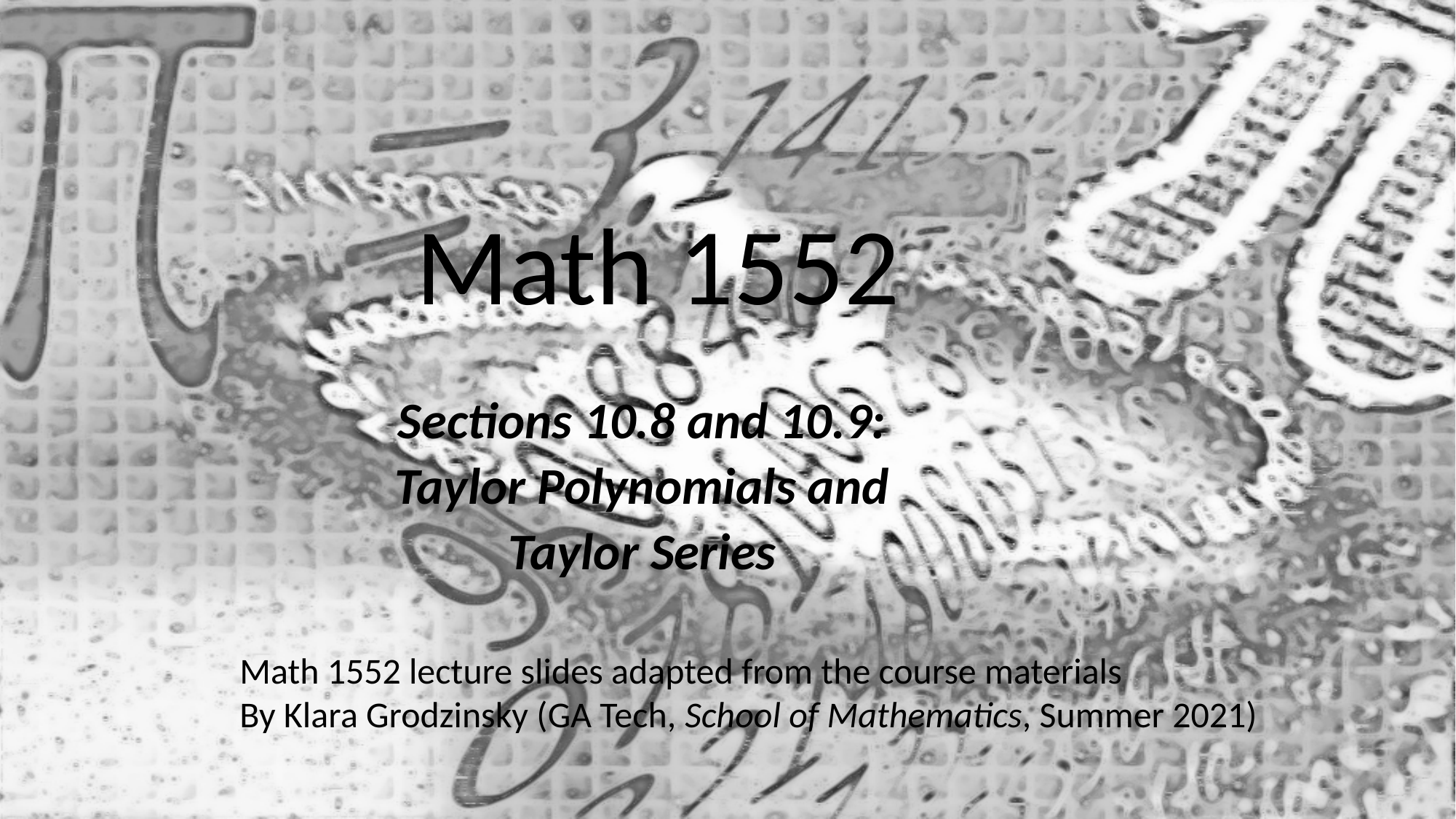

# Math 1552
Sections 10.8 and 10.9:
Taylor Polynomials and
Taylor Series
Math 1552 lecture slides adapted from the course materials
By Klara Grodzinsky (GA Tech, School of Mathematics, Summer 2021)